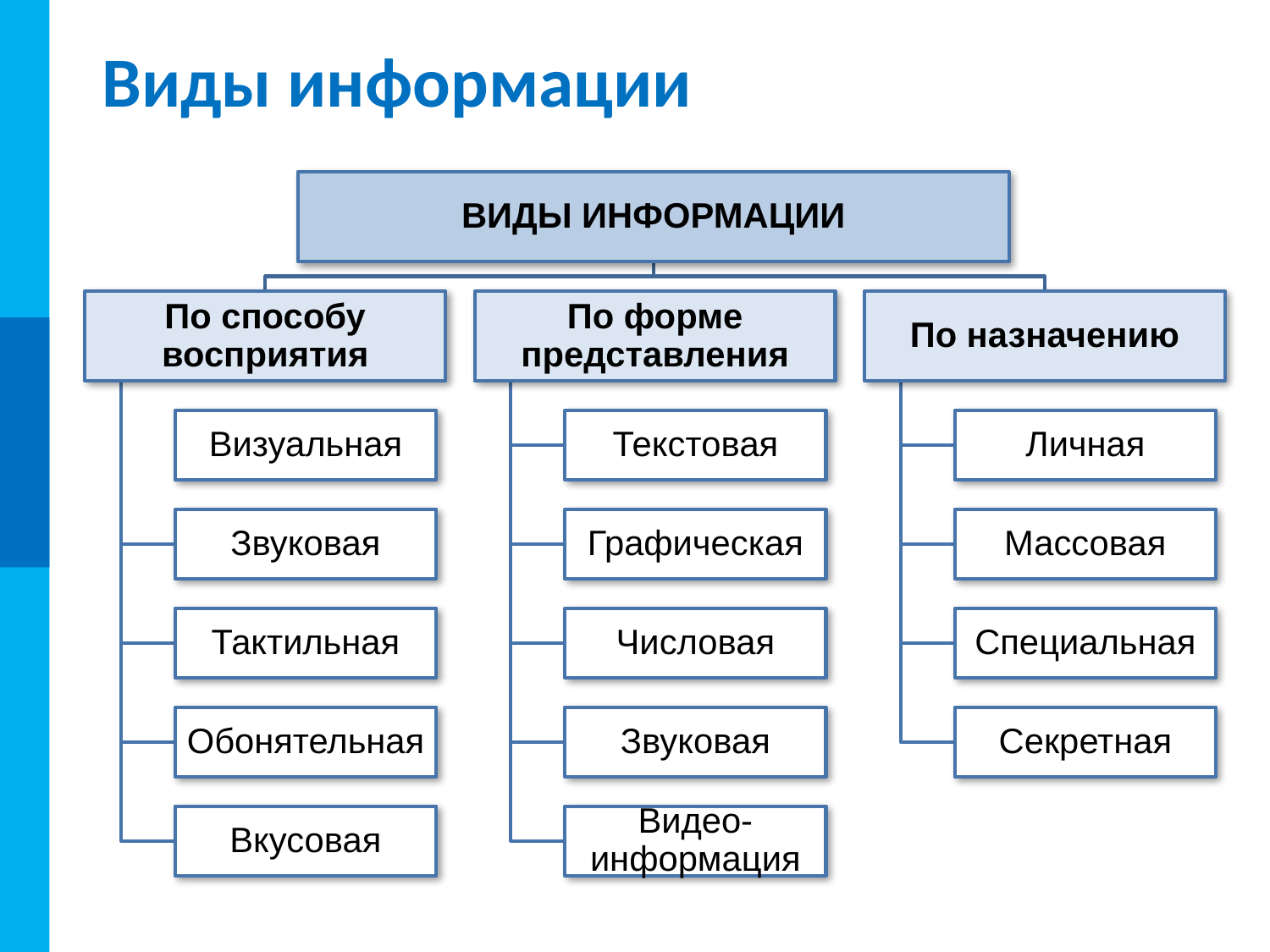

# Виды информации

ВИДЫ ИНФОРМАЦИИ

По способу восприятия

По форме представления

По назначению

Визуальная

Текстовая

Личная

Звуковая

Графическая

Массовая

Тактильная

Числовая

Специальная

Обонятельная

Звуковая

Секретная

Вкусовая

Видео-
информация